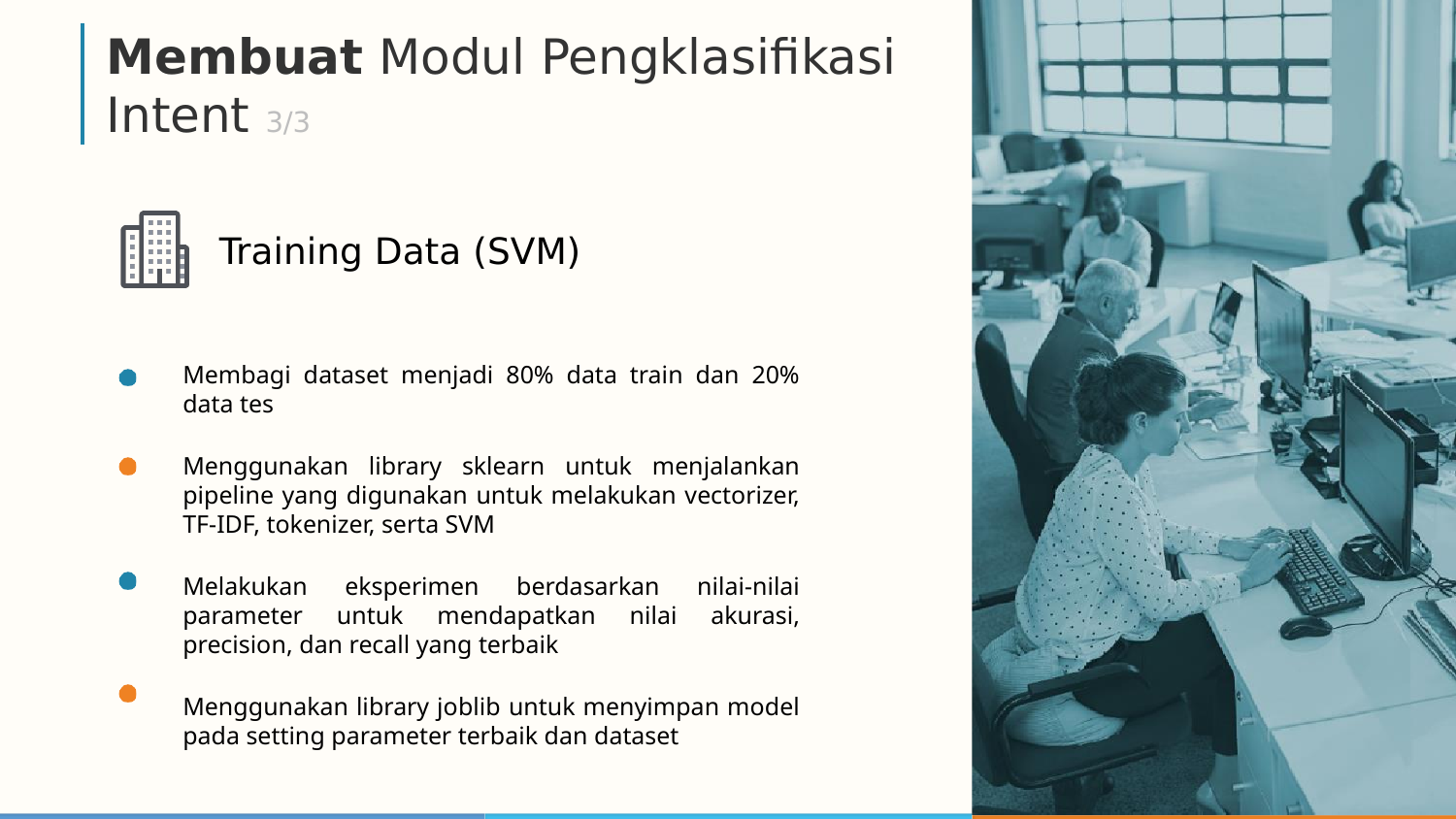

# Membuat Modul Pengklasifikasi Intent 3/3

Training Data (SVM)
Membagi dataset menjadi 80% data train dan 20% data tes

Menggunakan library sklearn untuk menjalankan pipeline yang digunakan untuk melakukan vectorizer, TF-IDF, tokenizer, serta SVM

Melakukan eksperimen berdasarkan nilai-nilai parameter untuk mendapatkan nilai akurasi, precision, dan recall yang terbaik

Menggunakan library joblib untuk menyimpan model pada setting parameter terbaik dan dataset